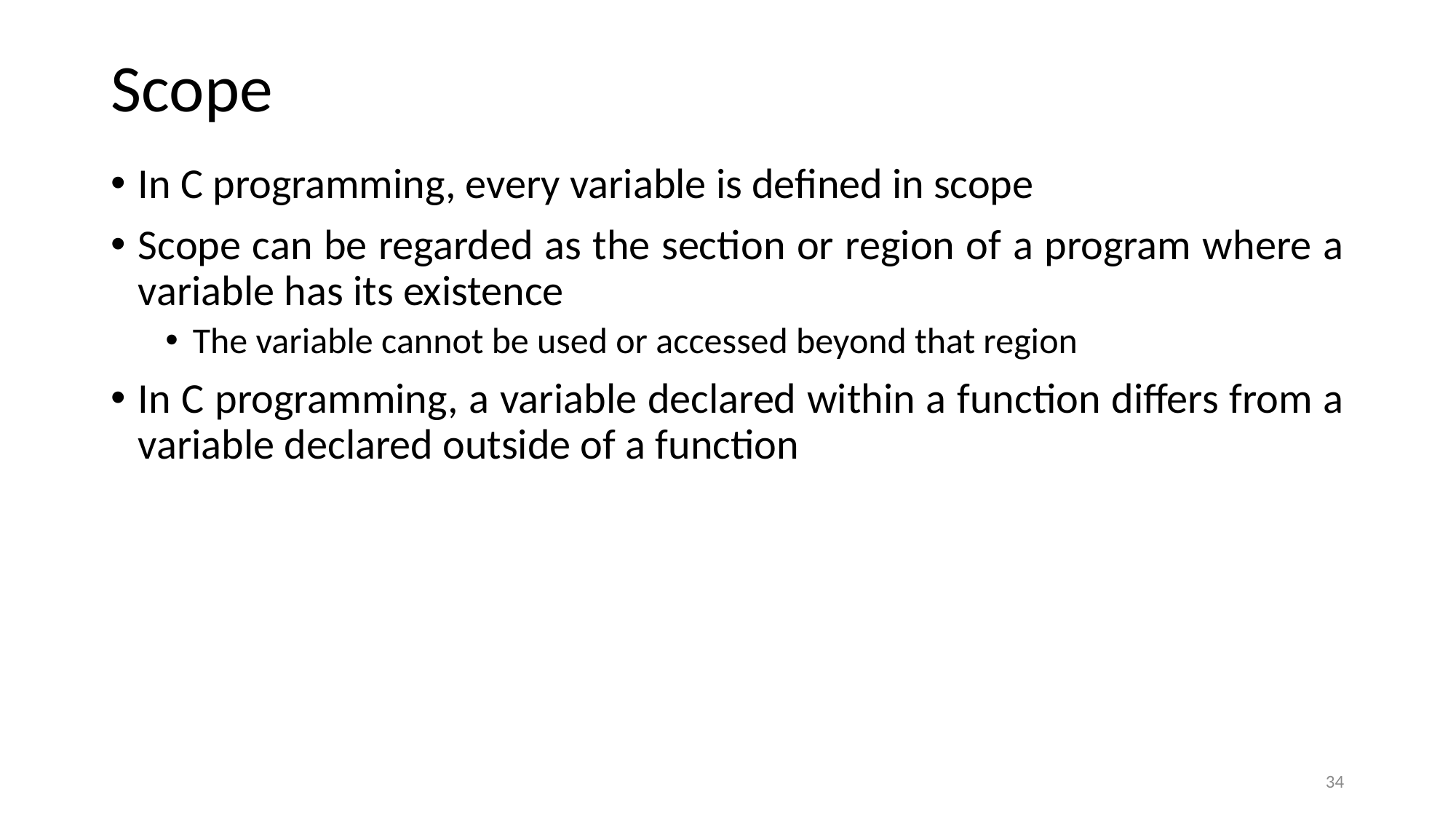

# Scope
In C programming, every variable is defined in scope
Scope can be regarded as the section or region of a program where a variable has its existence
The variable cannot be used or accessed beyond that region
In C programming, a variable declared within a function differs from a variable declared outside of a function
34